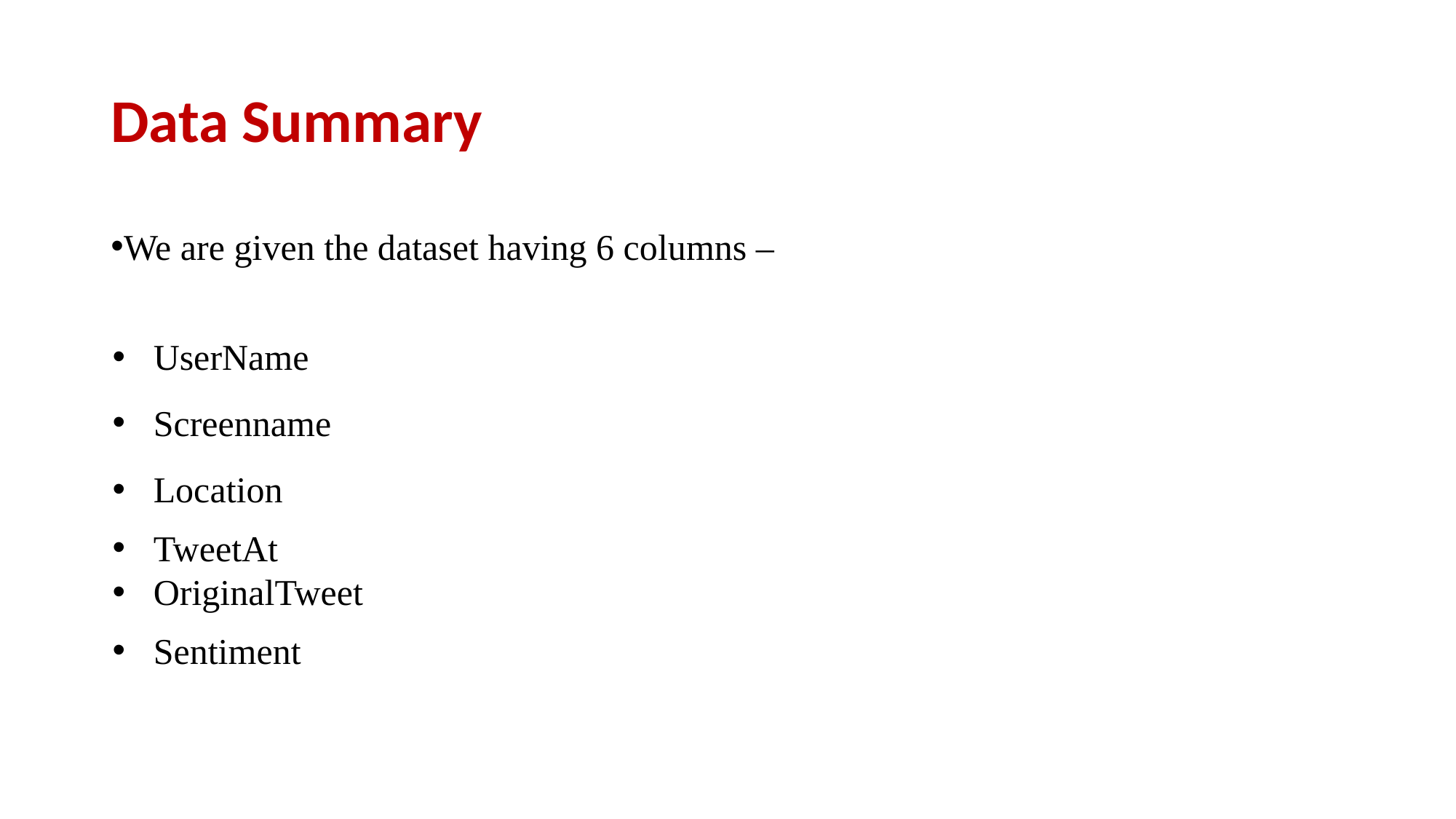

# Data Summary
We are given the dataset having 6 columns –

UserName
Screenname
Location
TweetAt
OriginalTweet
Sentiment